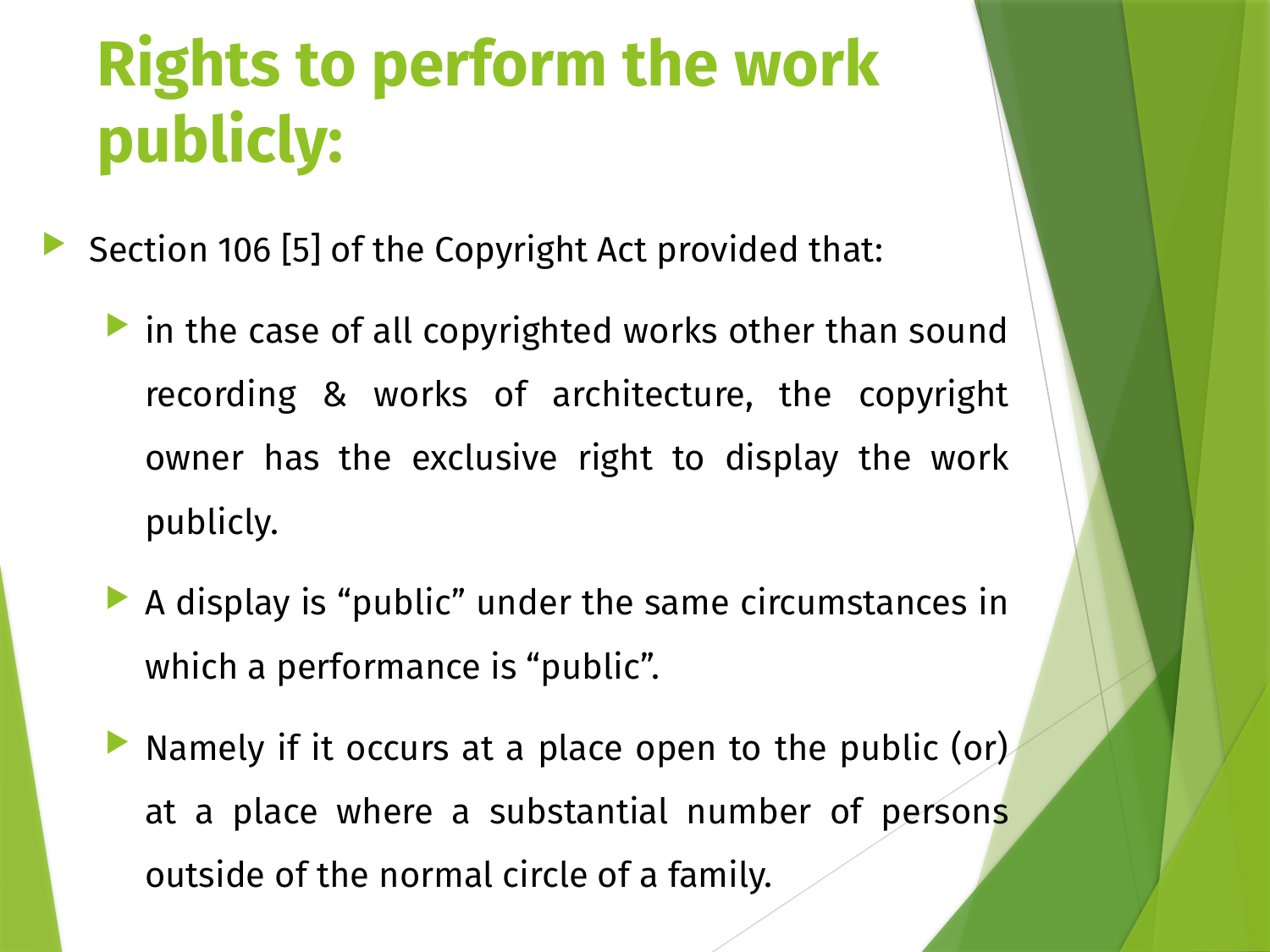

# Rights to perform the work publicly:
Section 106 [5] of the Copyright Act provided that:
in the case of all copyrighted works other than sound recording & works of architecture, the copyright owner has the exclusive right to display the work publicly.
A display is “public” under the same circumstances in which a performance is “public”.
Namely if it occurs at a place open to the public (or) at a place where a substantial number of persons outside of the normal circle of a family.